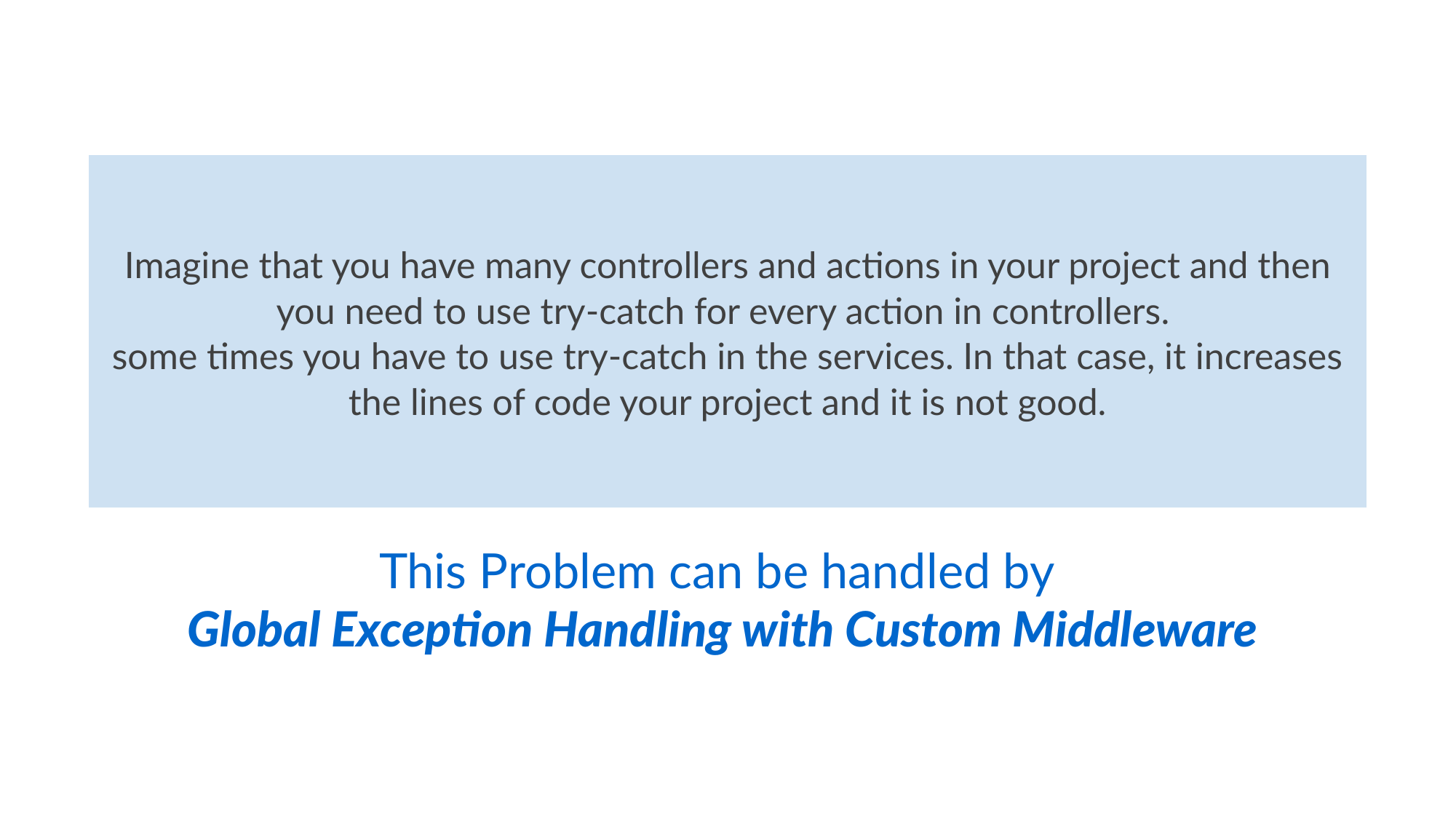

Imagine that you have many controllers and actions in your project and then you need to use try-catch for every action in controllers.
some times you have to use try-catch in the services. In that case, it increases the lines of code your project and it is not good.
This Problem can be handled by
Global Exception Handling with Custom Middleware